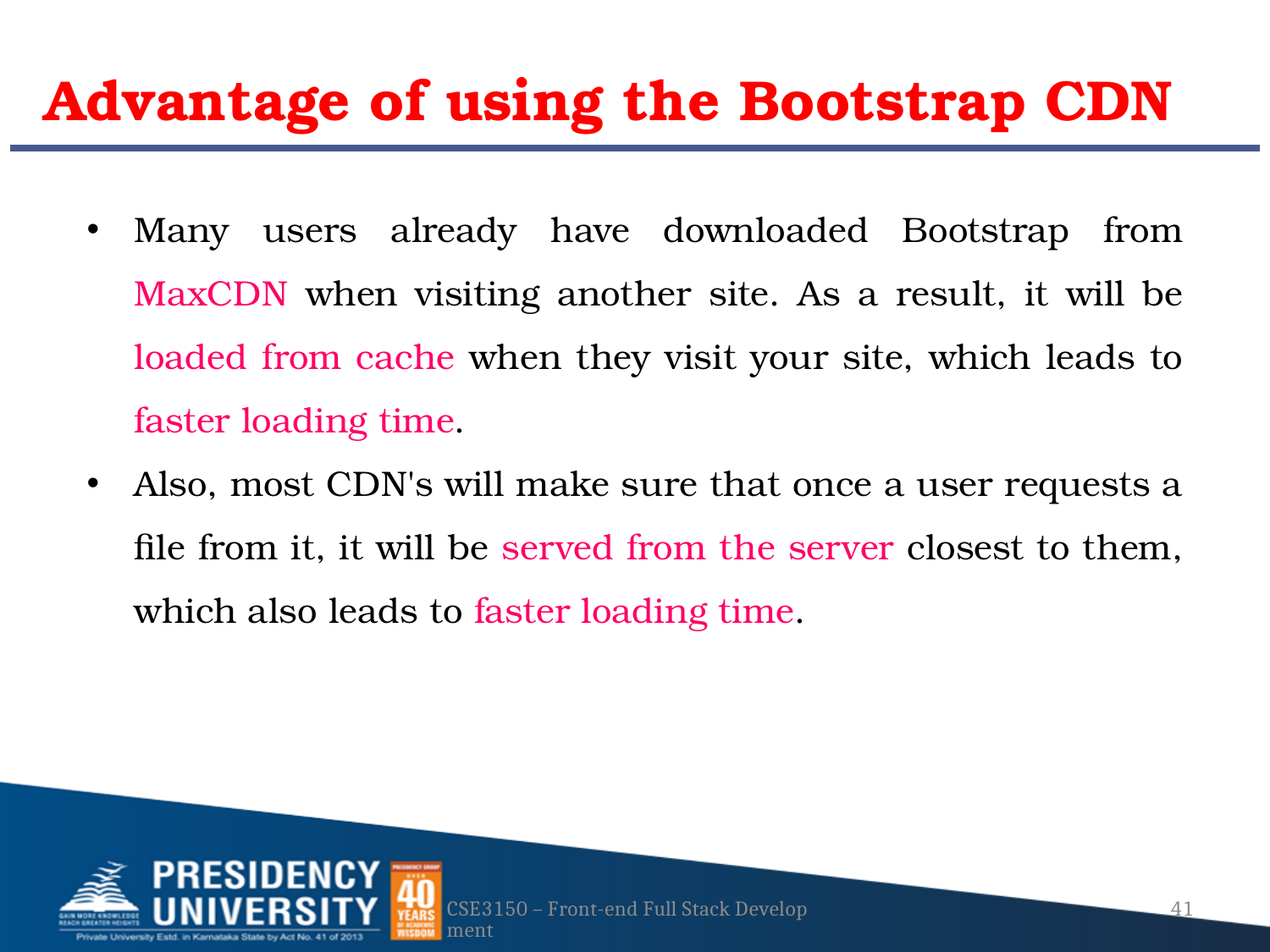

# Advantage of using the Bootstrap CDN
Many users already have downloaded Bootstrap from MaxCDN when visiting another site. As a result, it will be loaded from cache when they visit your site, which leads to faster loading time.
Also, most CDN's will make sure that once a user requests a file from it, it will be served from the server closest to them, which also leads to faster loading time.
CSE3150 – Front-end Full Stack Development
41